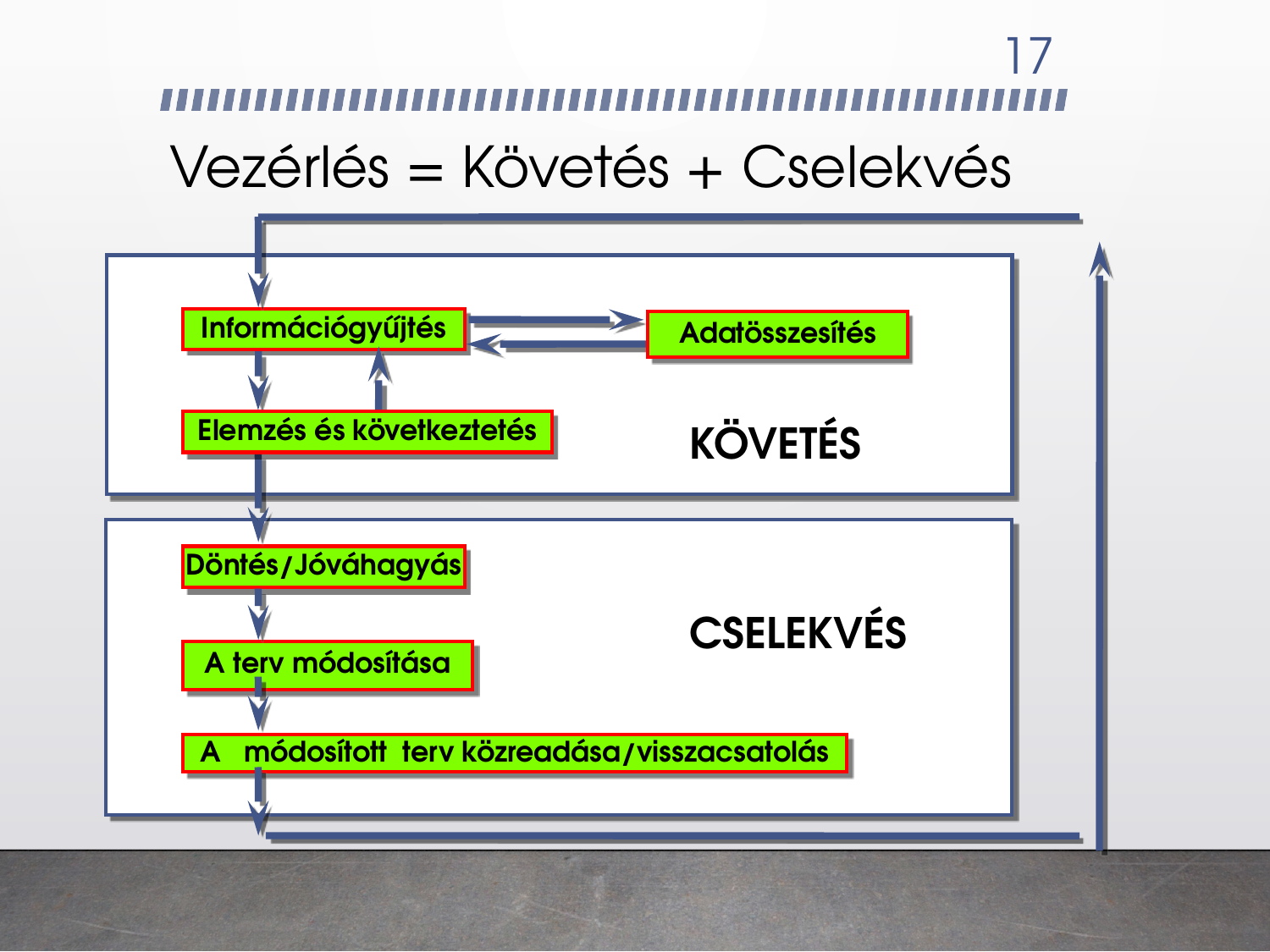

17
# Vezérlés = Követés + Cselekvés

Információgyűjtés
Adatösszesítés

Elemzés és következtetés
KÖVETÉS

CSELEKVÉS

Döntés/Jóváhagyás

A terv módosítása

A   módosított  terv közreadása/visszacsatolás